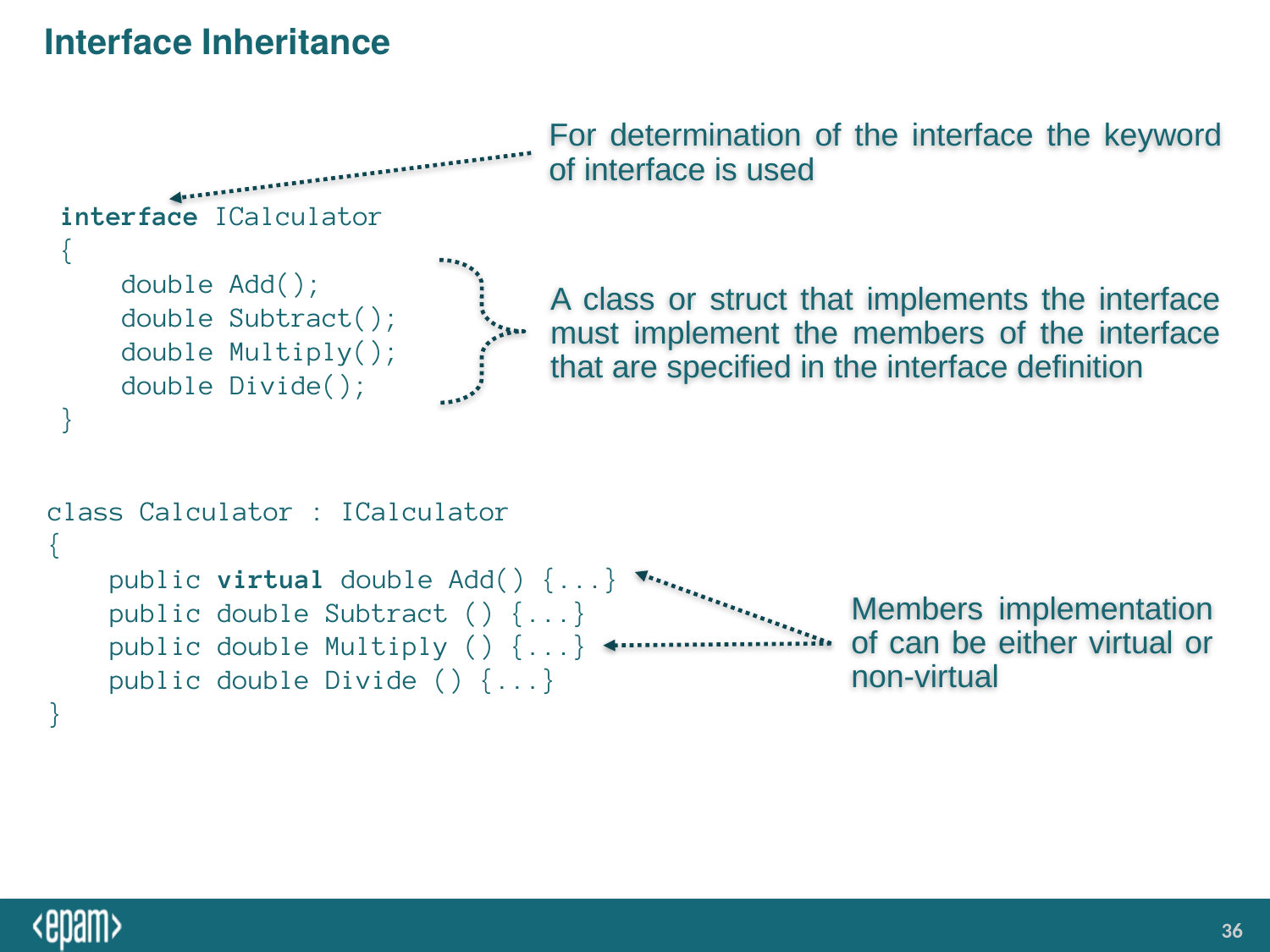

# Interface Inheritance
For determination of the interface the keyword of interface is used

interface ICalculator
{
    double Add();
    double Subtract();
    double Multiply();
    double Divide();
}

A class or struct that implements the interface must implement the members of the interface that are specified in the interface definition
class Calculator : ICalculator
{
    public virtual double Add() {...}
    public double Subtract () {...}
    public double Multiply () {...}
    public double Divide () {...}
}
Members implementation of can be either virtual or non-virtual